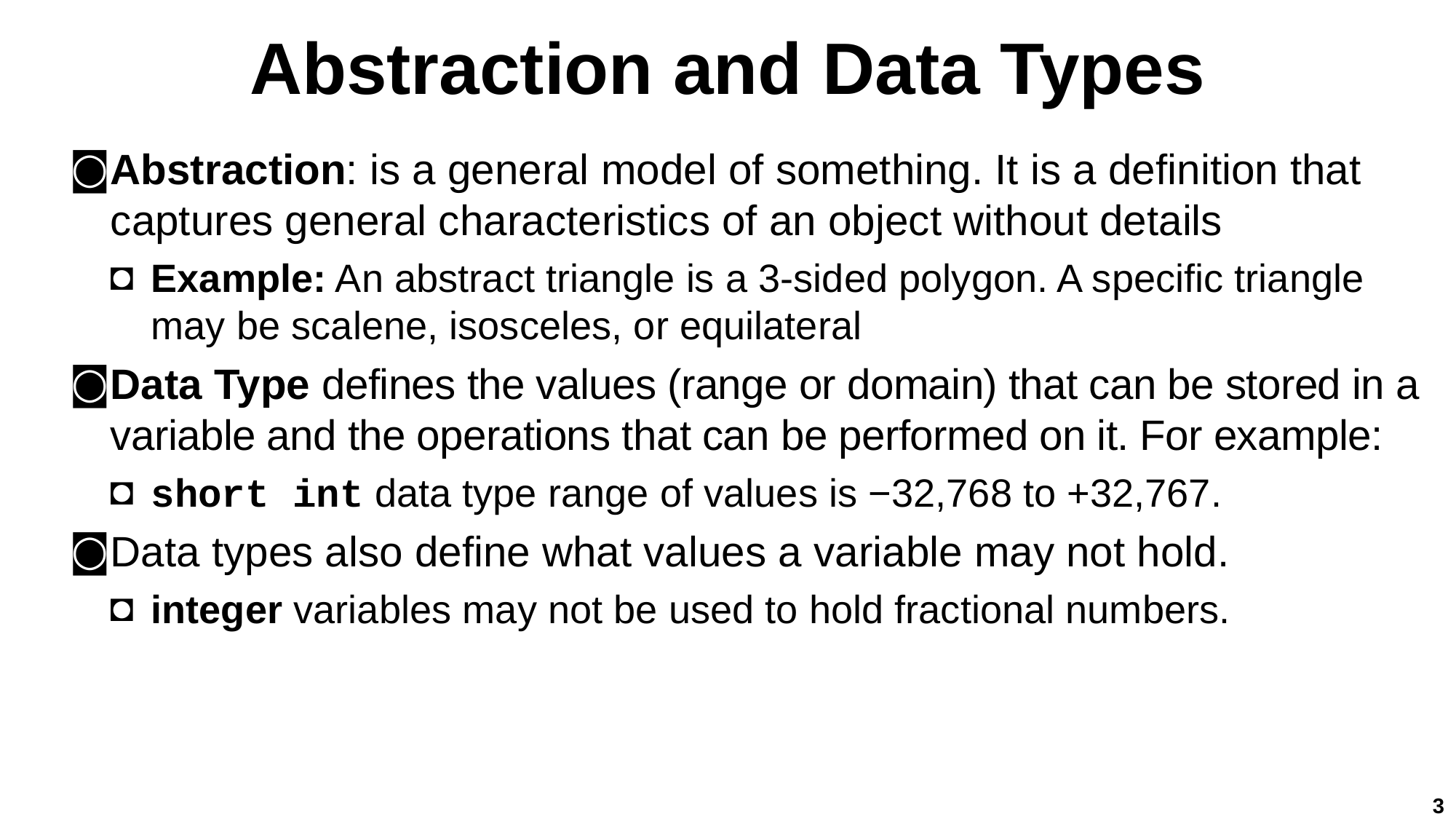

# Abstraction and Data Types
Abstraction: is a general model of something. It is a definition that captures general characteristics of an object without details
Example: An abstract triangle is a 3-sided polygon. A specific triangle may be scalene, isosceles, or equilateral
Data Type defines the values (range or domain) that can be stored in a variable and the operations that can be performed on it. For example:
short int data type range of values is −32,768 to +32,767.
Data types also define what values a variable may not hold.
integer variables may not be used to hold fractional numbers.
3